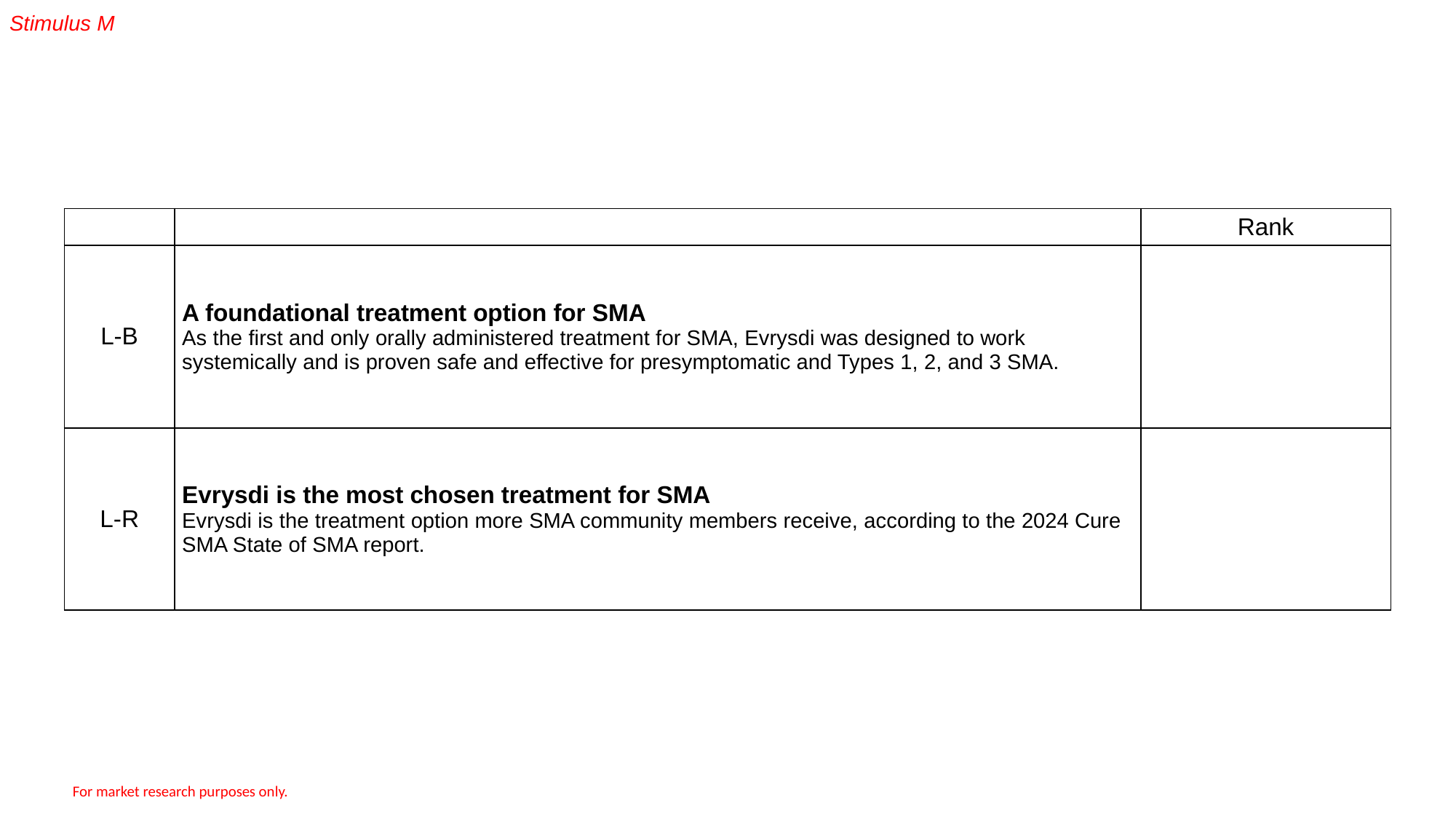

Stimulus M
|  |  | Rank |
| --- | --- | --- |
| L-B | A foundational treatment option for SMA As the first and only orally administered treatment for SMA, Evrysdi was designed to work systemically and is proven safe and effective for presymptomatic and Types 1, 2, and 3 SMA. |  |
| L-R | Evrysdi is the most chosen treatment for SMA Evrysdi is the treatment option more SMA community members receive, according to the 2024 Cure SMA State of SMA report. |  |
For market research purposes only.